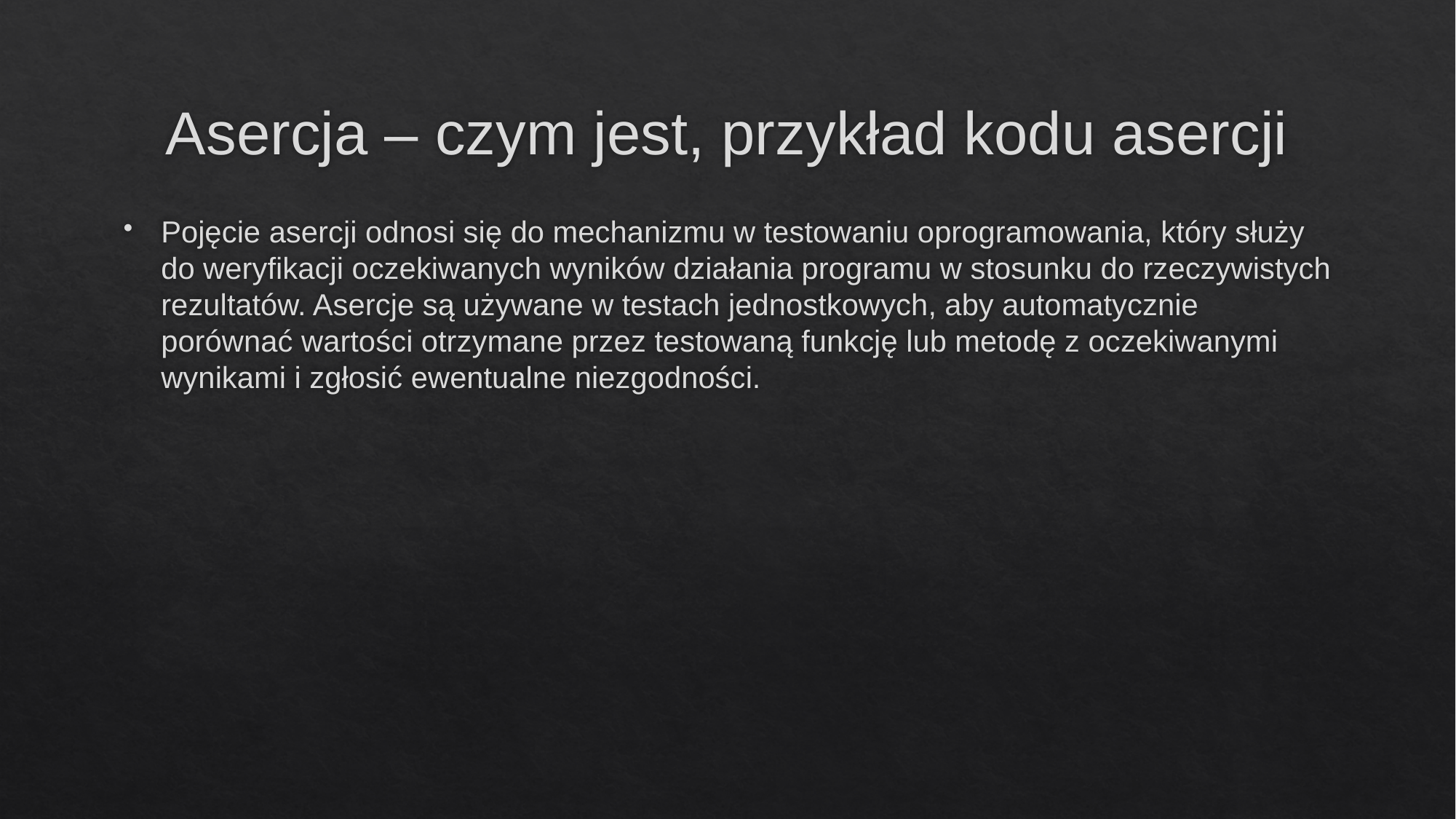

# Asercja – czym jest, przykład kodu asercji
Pojęcie asercji odnosi się do mechanizmu w testowaniu oprogramowania, który służy do weryfikacji oczekiwanych wyników działania programu w stosunku do rzeczywistych rezultatów. Asercje są używane w testach jednostkowych, aby automatycznie porównać wartości otrzymane przez testowaną funkcję lub metodę z oczekiwanymi wynikami i zgłosić ewentualne niezgodności.